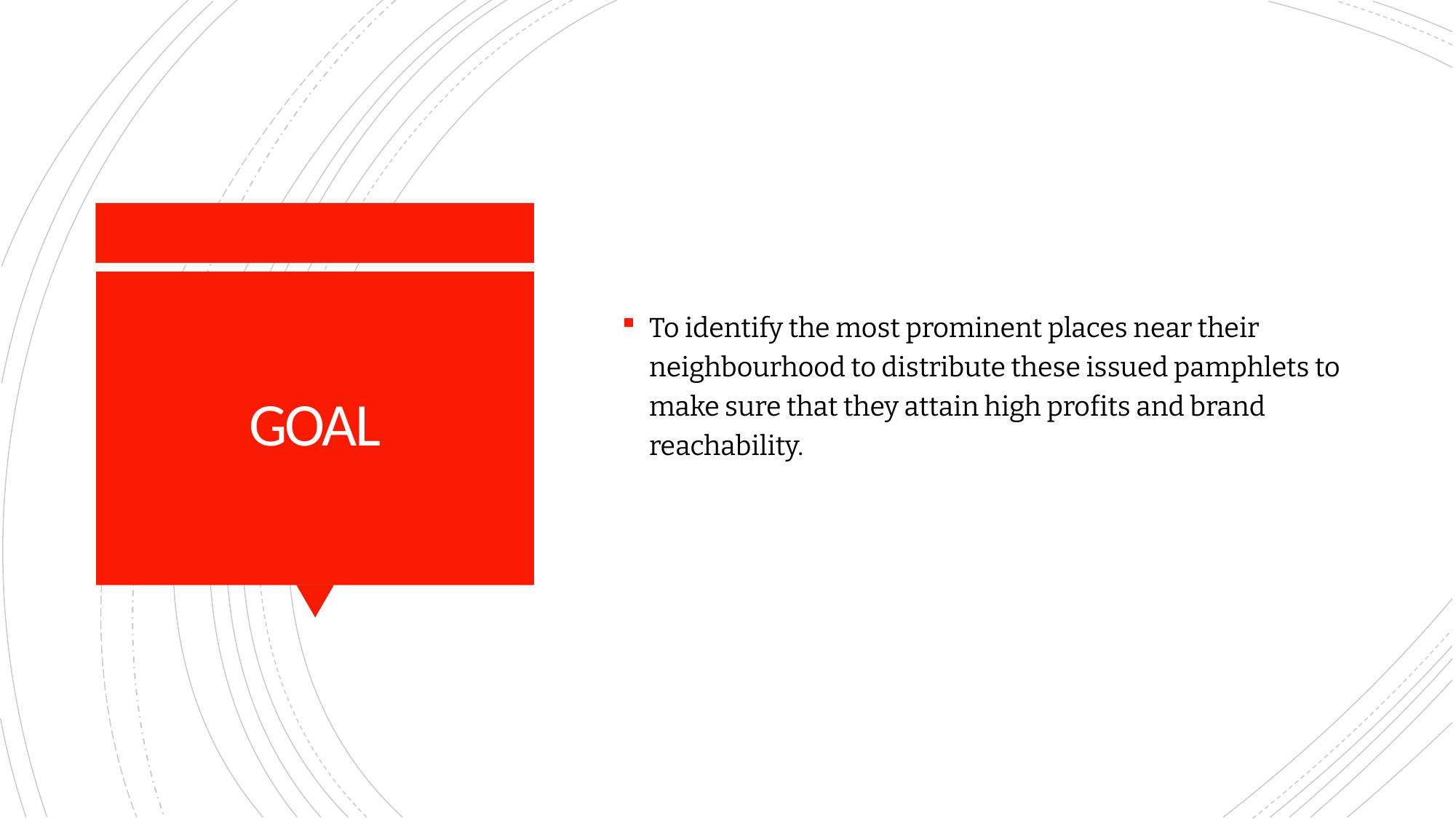

To identify the most prominent places near their neighbourhood to distribute these issued pamphlets to make sure that they attain high profits and brand reachability.

# GOAL